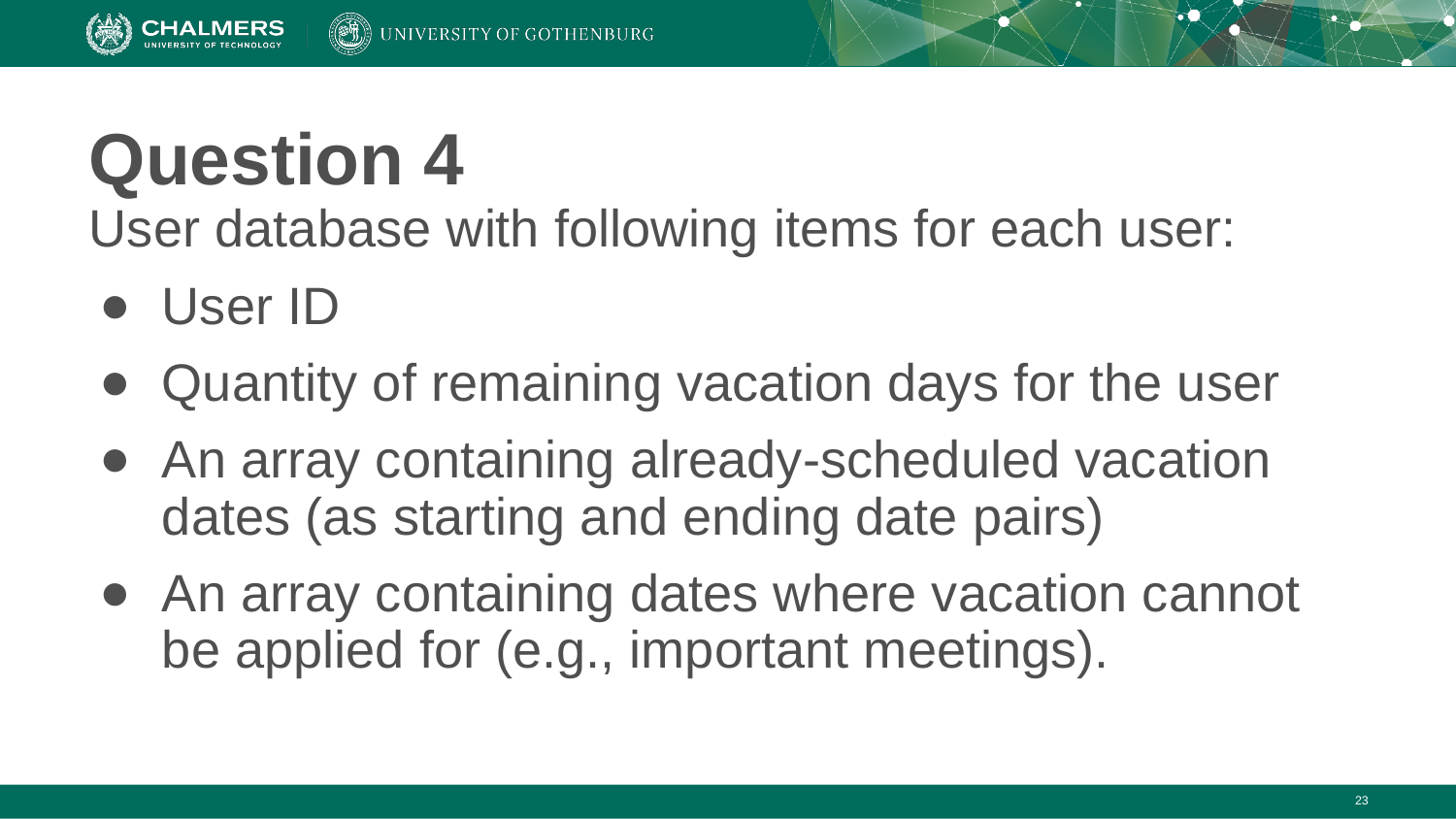

# Question 4
User database with following items for each user:
User ID
Quantity of remaining vacation days for the user
An array containing already-scheduled vacation dates (as starting and ending date pairs)
An array containing dates where vacation cannot be applied for (e.g., important meetings).

23